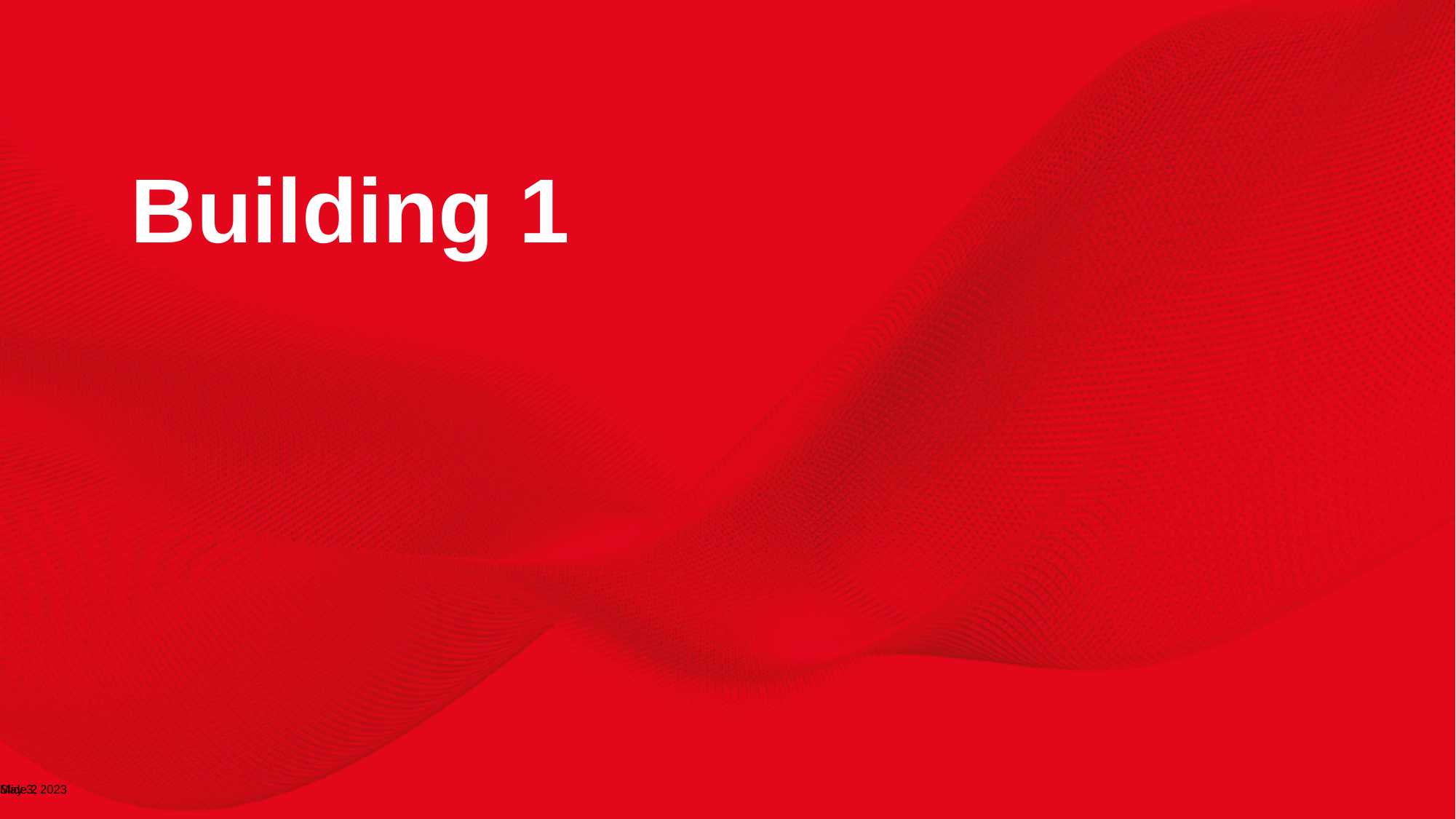

# Building 1
May 3, 2023
Slide 2